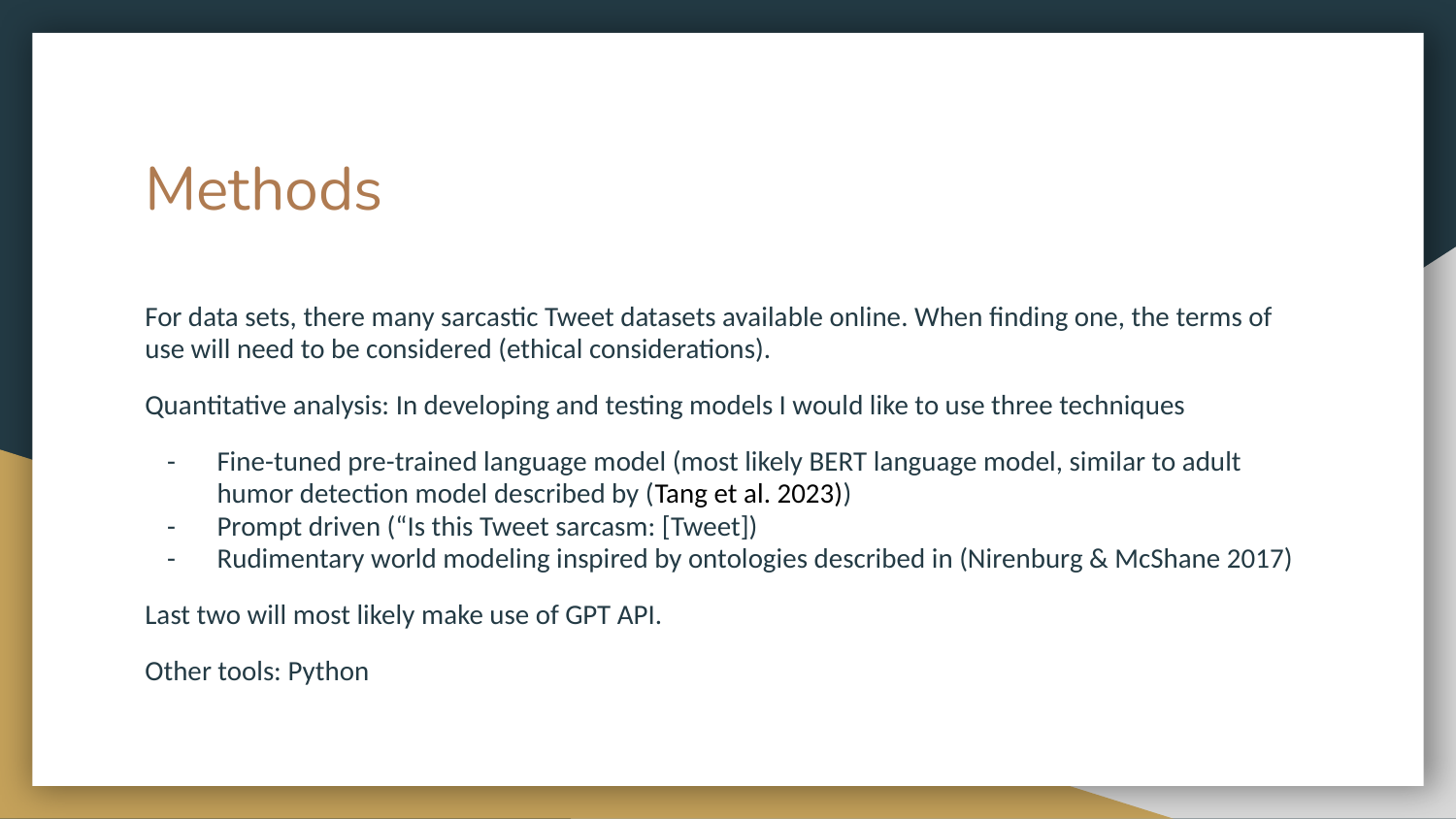

# Methods
For data sets, there many sarcastic Tweet datasets available online. When finding one, the terms of use will need to be considered (ethical considerations).
Quantitative analysis: In developing and testing models I would like to use three techniques
Fine-tuned pre-trained language model (most likely BERT language model, similar to adult humor detection model described by (Tang et al. 2023))
Prompt driven (“Is this Tweet sarcasm: [Tweet])
Rudimentary world modeling inspired by ontologies described in (Nirenburg & McShane 2017)
Last two will most likely make use of GPT API.
Other tools: Python